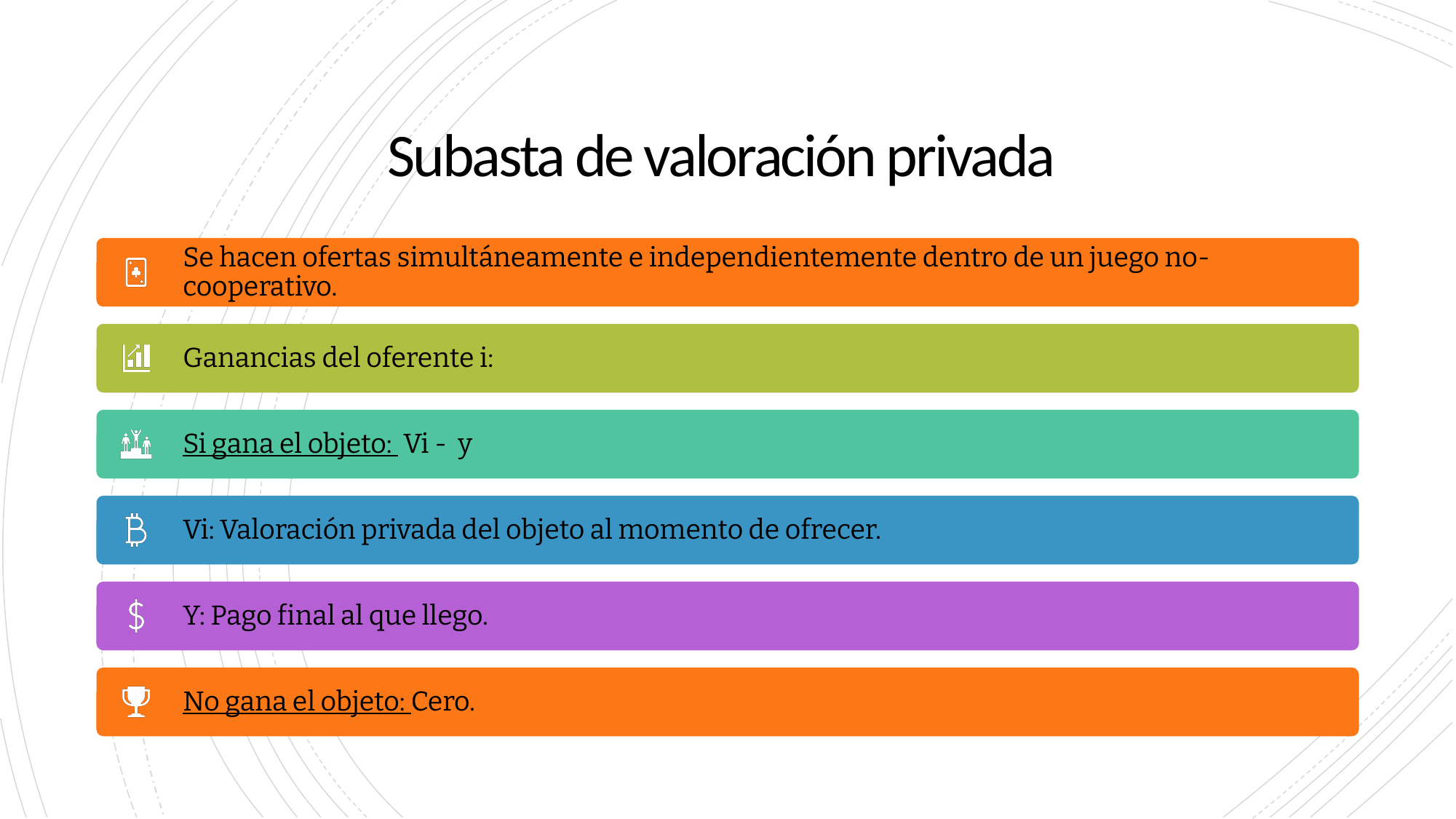

# Subasta de valoración privada
Se hacen ofertas simultáneamente e independientemente dentro de un juego no-cooperativo.
Ganancias del oferente i:
Si gana el objeto:  Vi -  y
Vi: Valoración privada del objeto al momento de ofrecer.
Y: Pago final al que llego.
No gana el objeto: Cero.